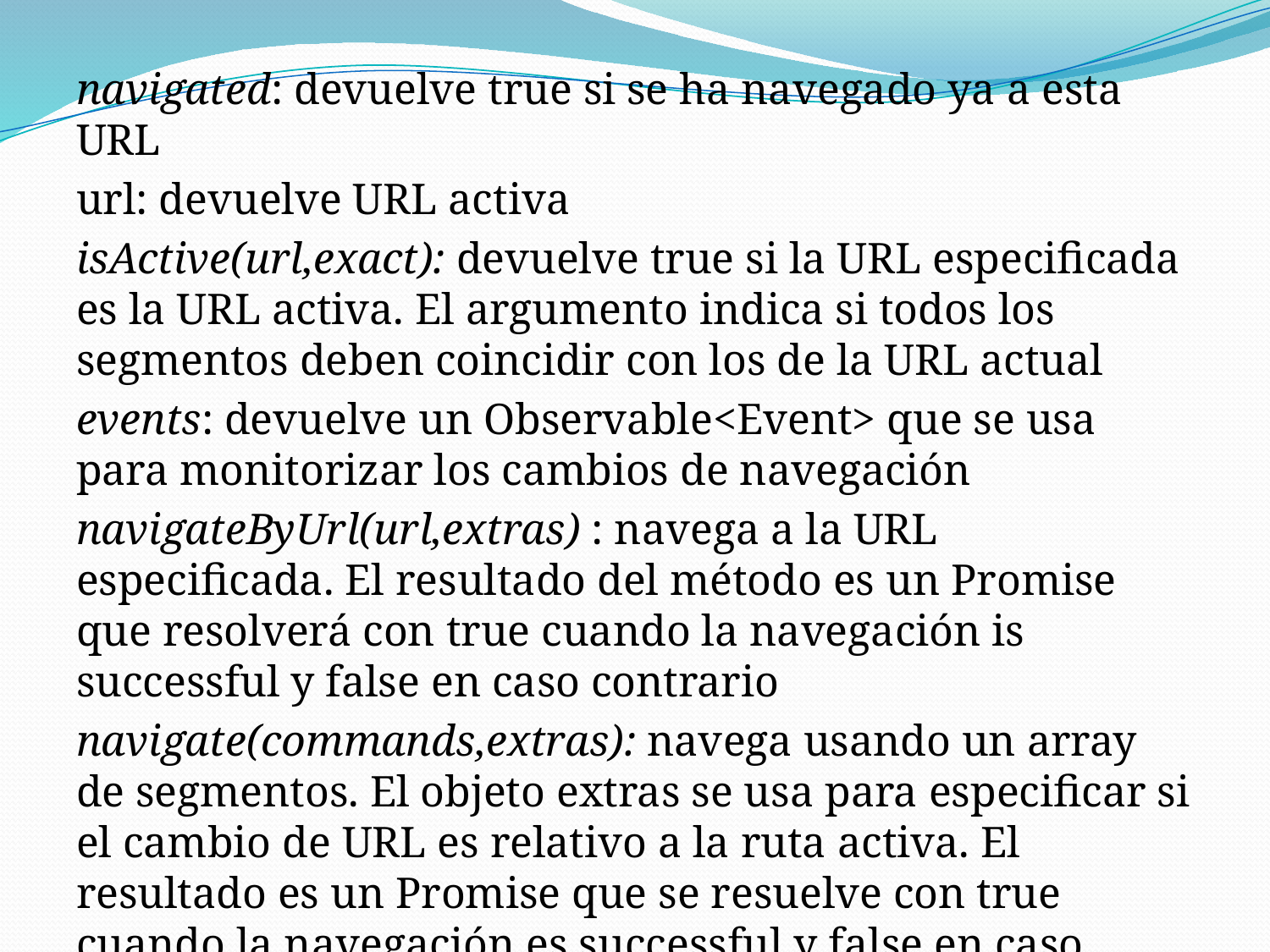

navigated: devuelve true si se ha navegado ya a esta URL
url: devuelve URL activa
isActive(url,exact): devuelve true si la URL especificada es la URL activa. El argumento indica si todos los segmentos deben coincidir con los de la URL actual
events: devuelve un Observable<Event> que se usa para monitorizar los cambios de navegación
navigateByUrl(url,extras) : navega a la URL especificada. El resultado del método es un Promise que resolverá con true cuando la navegación is successful y false en caso contrario
navigate(commands,extras): navega usando un array de segmentos. El objeto extras se usa para especificar si el cambio de URL es relativo a la ruta activa. El resultado es un Promise que se resuelve con true cuando la navegación es successful y false en caso contrario